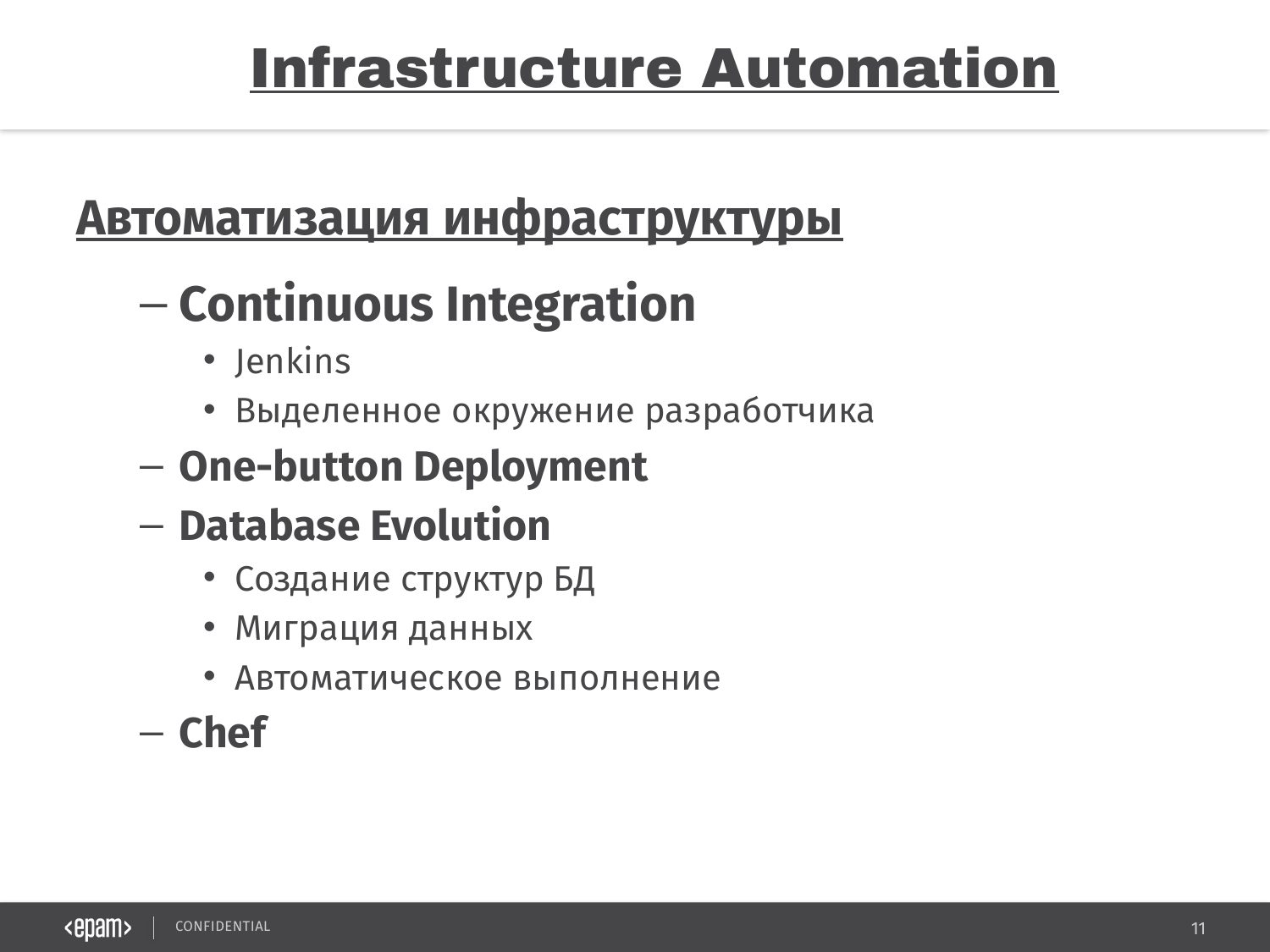

Infrastructure Automation
Автоматизация инфраструктуры
Continuous Integration
Jenkins
Выделенное окружение разработчика
One-button Deployment
Database Evolution
Создание структур БД
Миграция данных
Автоматическое выполнение
Chef